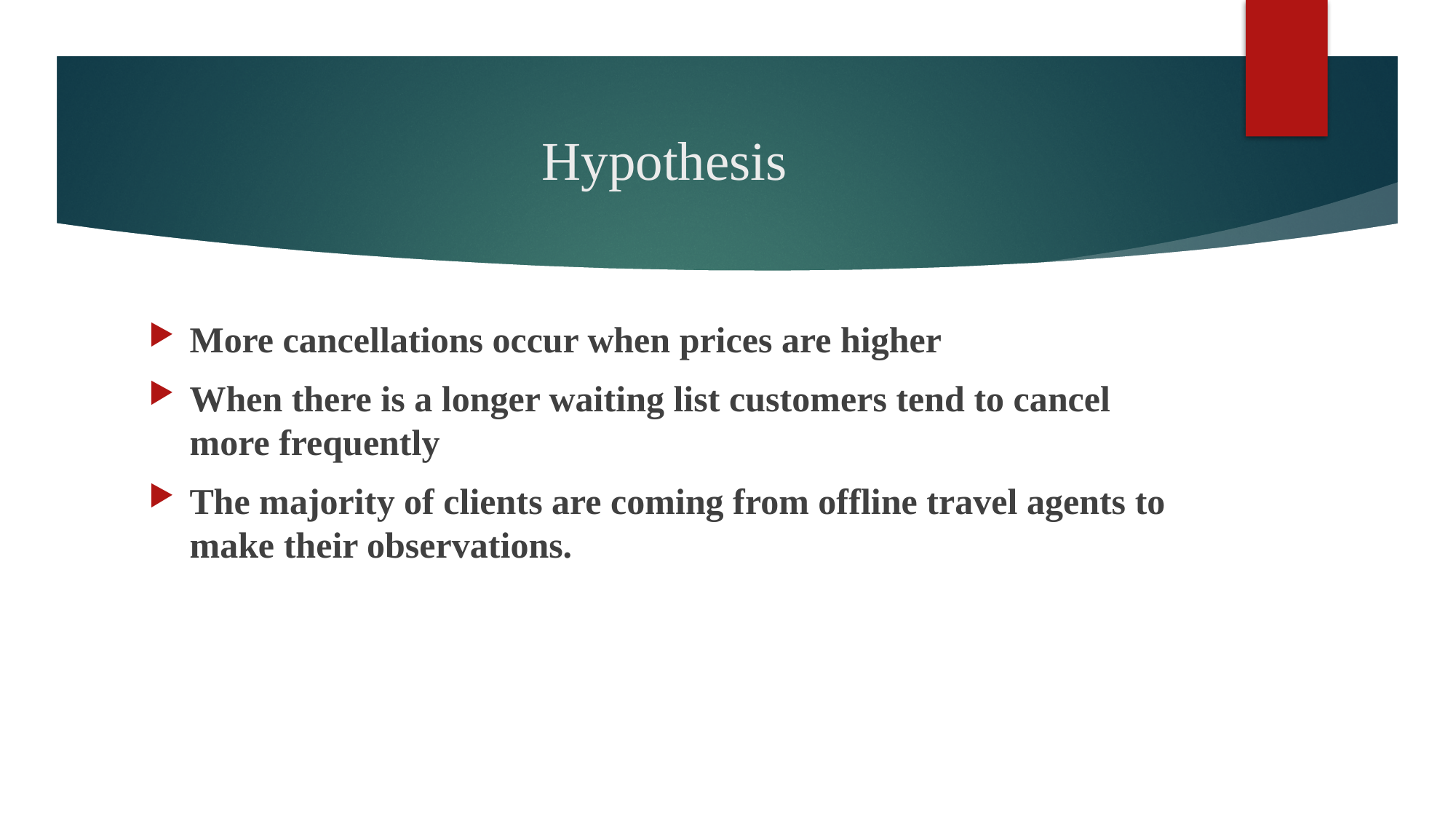

# Hypothesis
More cancellations occur when prices are higher
When there is a longer waiting list customers tend to cancel more frequently
The majority of clients are coming from offline travel agents to make their observations.